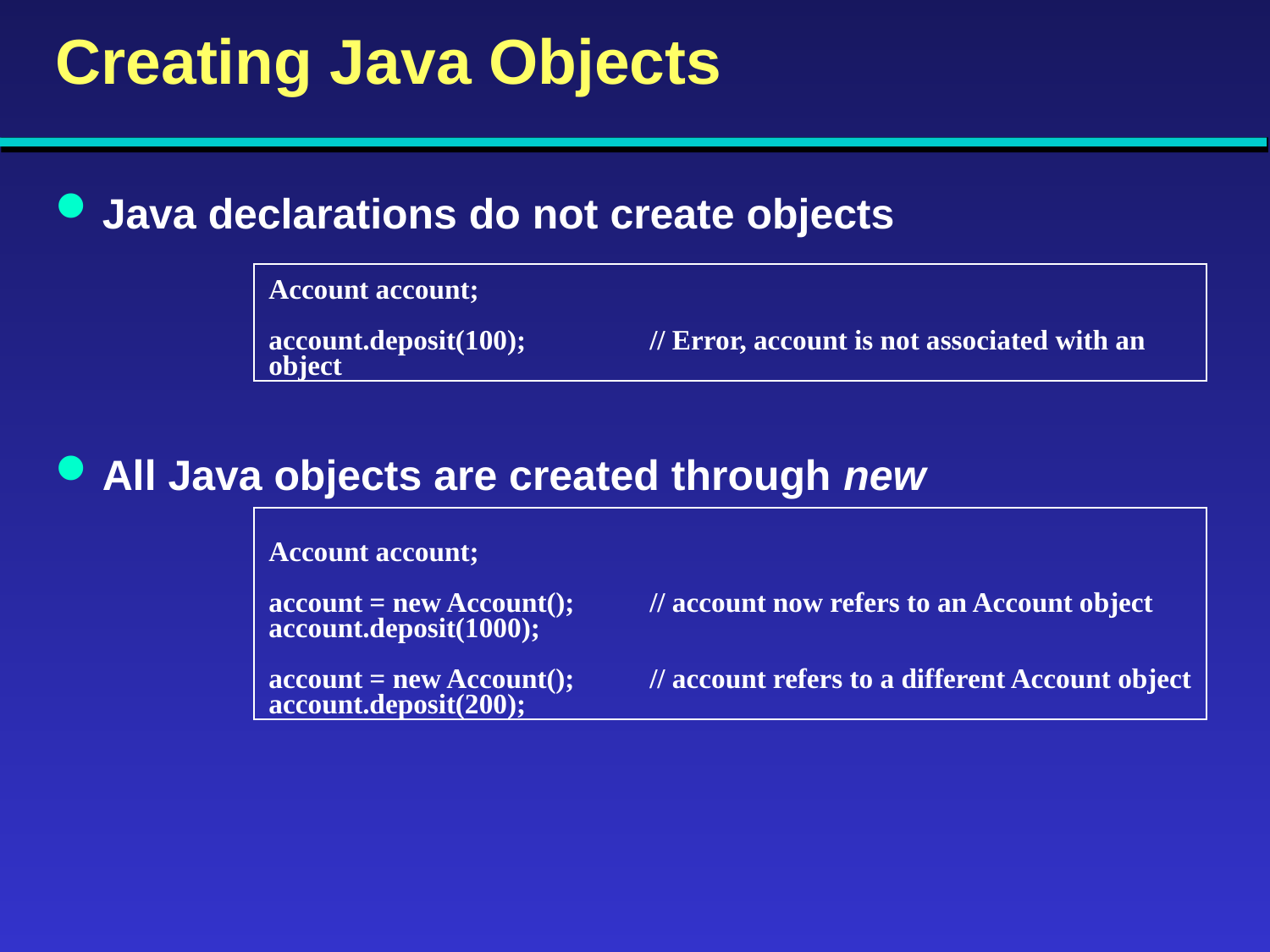

# Creating Java Objects
Java declarations do not create objects

Account account;

account.deposit(100);	// Error, account is not associated with an object

All Java objects are created through new

Account account;

account = new Account();	// account now refers to an Account object
account.deposit(1000);

account = new Account();	// account refers to a different Account object
account.deposit(200);